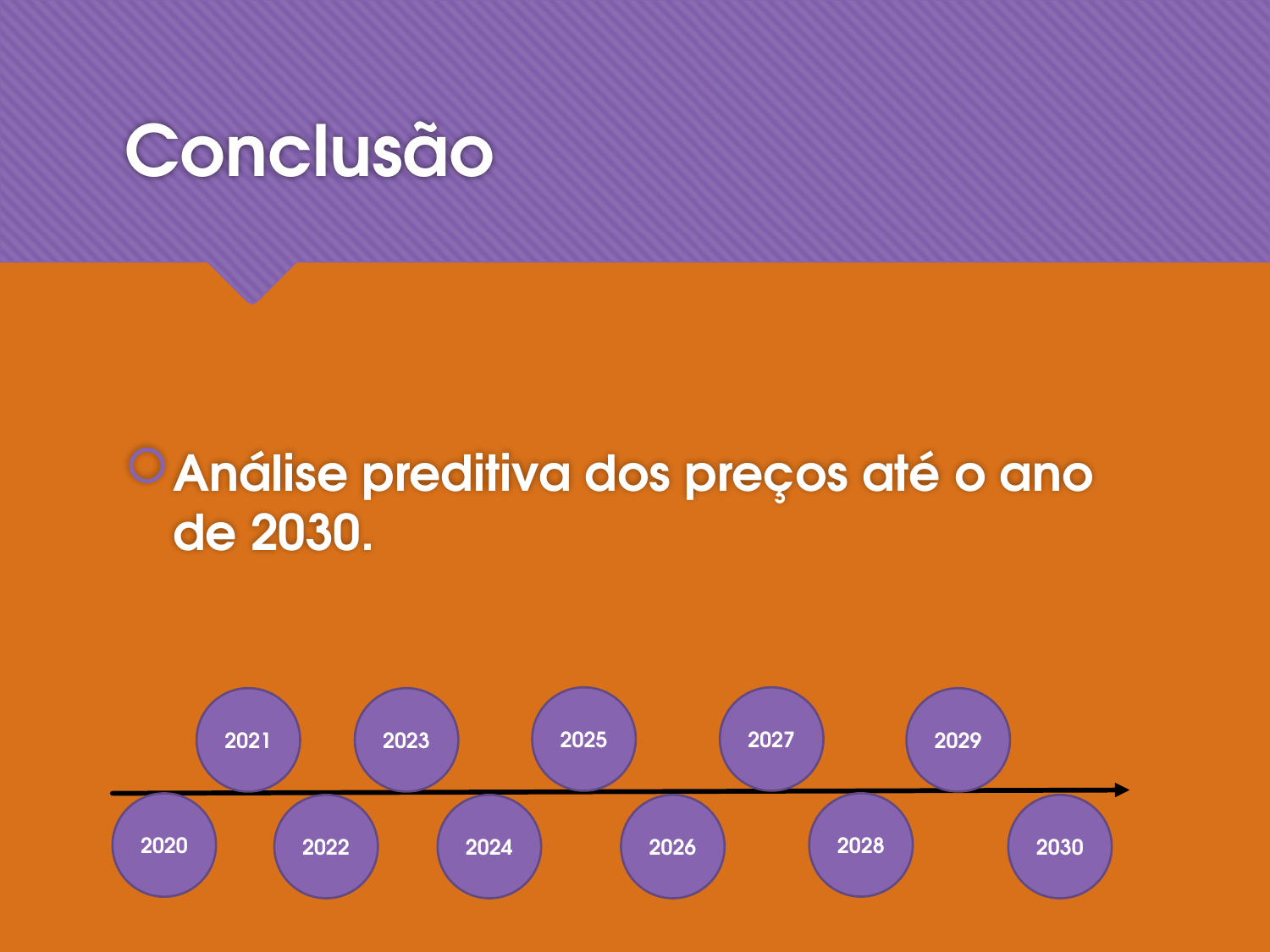

# Conclusão
Análise preditiva dos preços até o ano de 2030.
2025
2027
2021
2023
2029
2028
2020
2022
2024
2026
2030